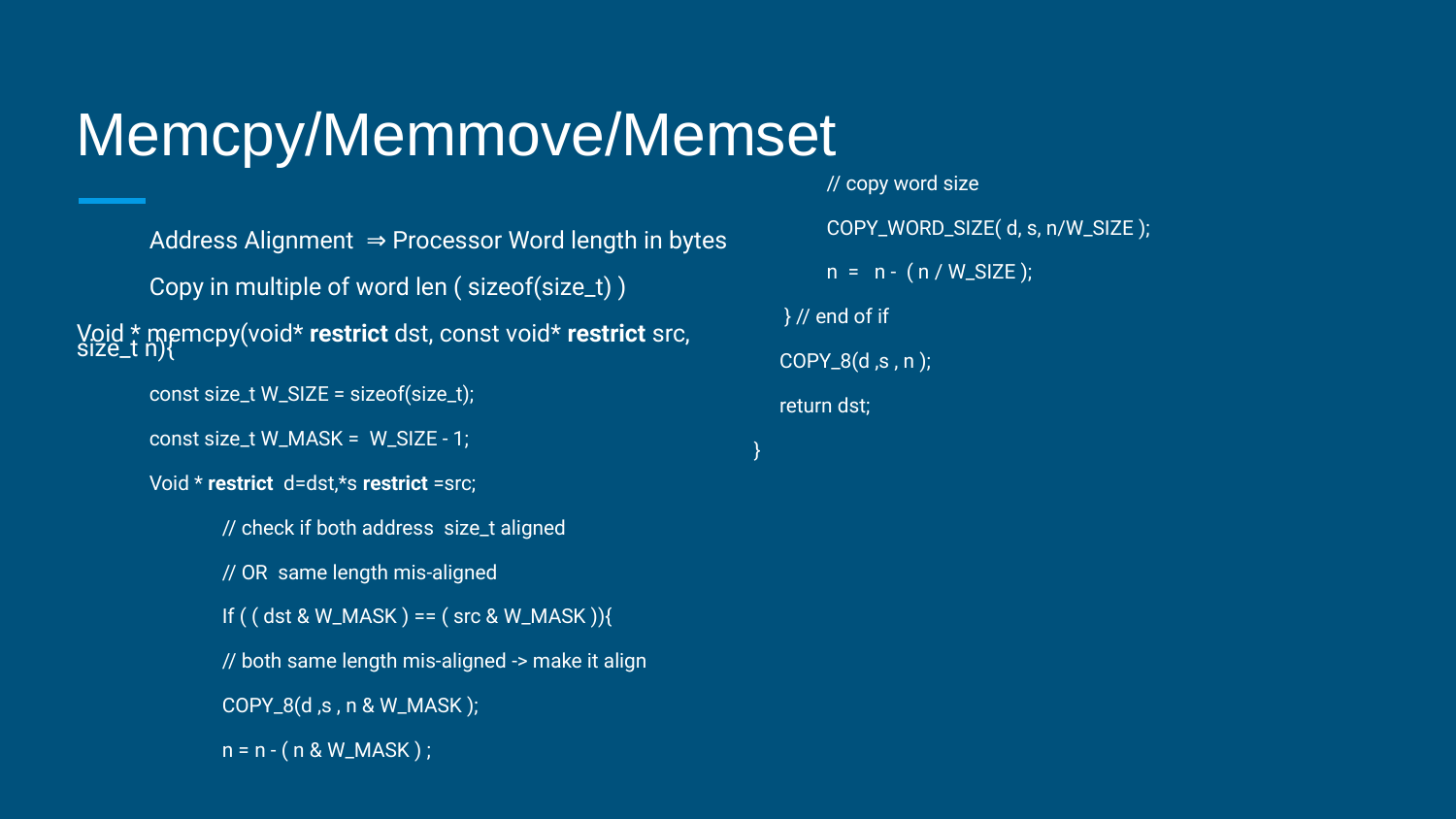

# Memcpy/Memmove/Memset
// copy word size
COPY_WORD_SIZE( d, s, n/W_SIZE );
n  =   n -  ( n / W_SIZE );
      } // end of if
     COPY_8(d ,s , n );
     return dst;
}

Address Alignment  ⇒ Processor Word length in bytes
Copy in multiple of word len ( sizeof(size_t) )
Void * memcpy(void* restrict dst, const void* restrict src, size_t n){
const size_t W_SIZE = sizeof(size_t);
const size_t W_MASK =  W_SIZE - 1;
Void * restrict  d=dst,*s restrict =src;
	// check if both address  size_t aligned
	// OR  same length mis-aligned
	If ( ( dst & W_MASK ) == ( src & W_MASK )){
	// both same length mis-aligned -> make it align
	COPY_8(d ,s , n & W_MASK );
n = n - ( n & W_MASK ) ;